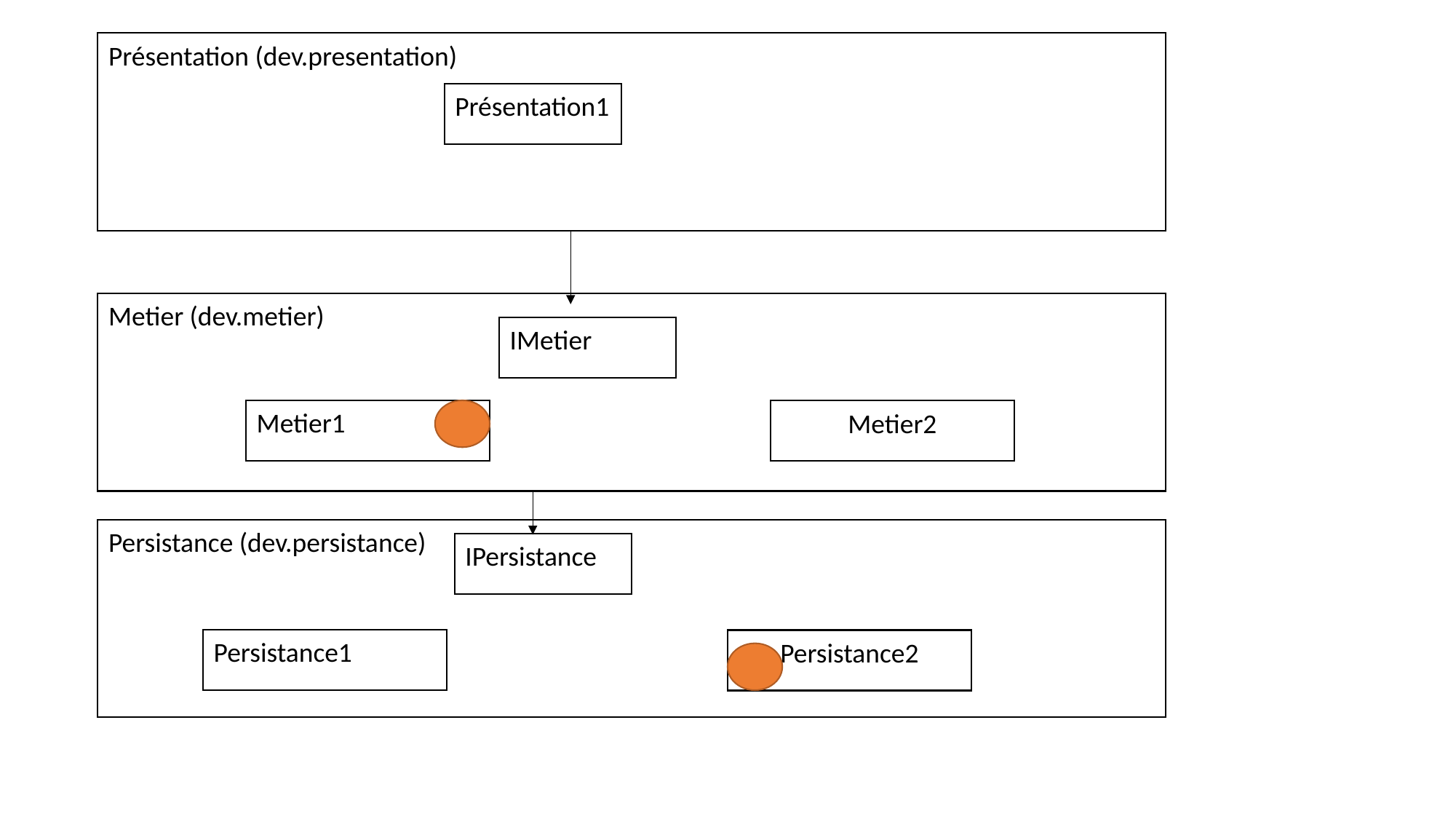

Présentation (dev.presentation)
Présentation1
Metier (dev.metier)
IMetier
Metier1

Metier2
Persistance (dev.persistance)
IPersistance
Persistance1
Persistance2